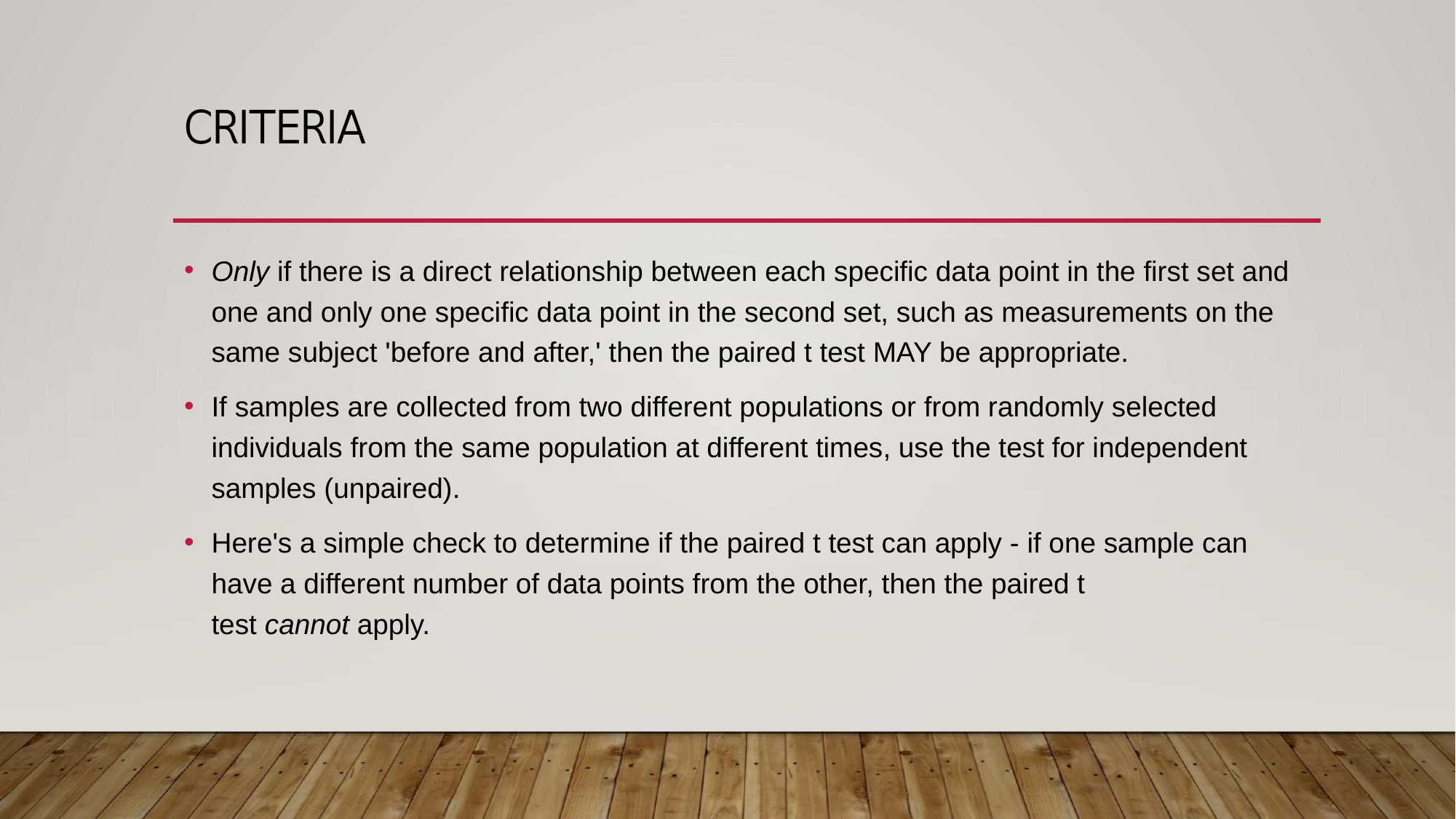

# CRITERIA
Only if there is a direct relationship between each specific data point in the first set and one and only one specific data point in the second set, such as measurements on the same subject 'before and after,' then the paired t test MAY be appropriate.
If samples are collected from two different populations or from randomly selected individuals from the same population at different times, use the test for independent samples (unpaired).
Here's a simple check to determine if the paired t test can apply - if one sample can have a different number of data points from the other, then the paired t test cannot apply.